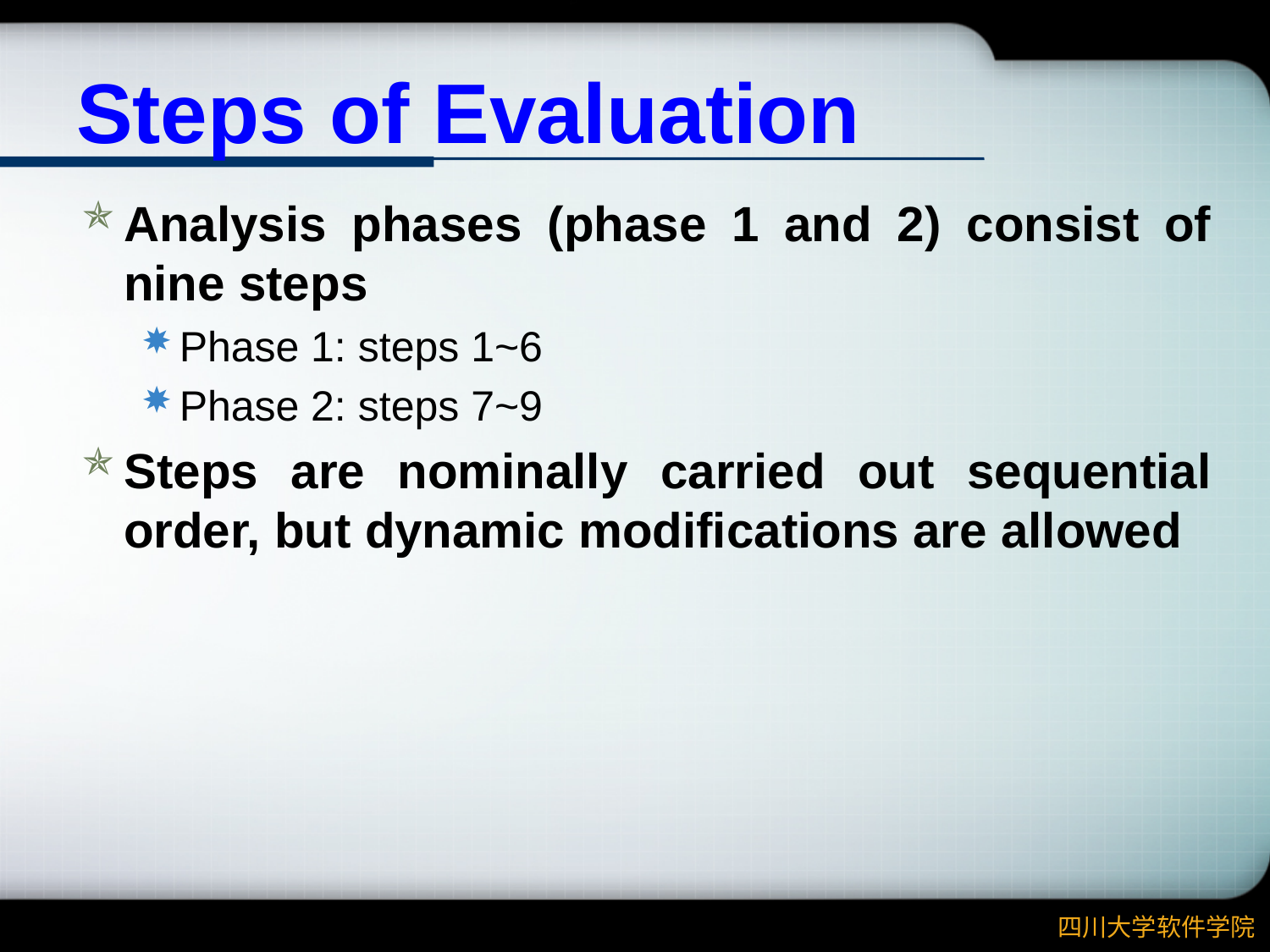

# Steps of Evaluation
Analysis phases (phase 1 and 2) consist of nine steps
Phase 1: steps 1~6
Phase 2: steps 7~9
Steps are nominally carried out sequential order, but dynamic modifications are allowed